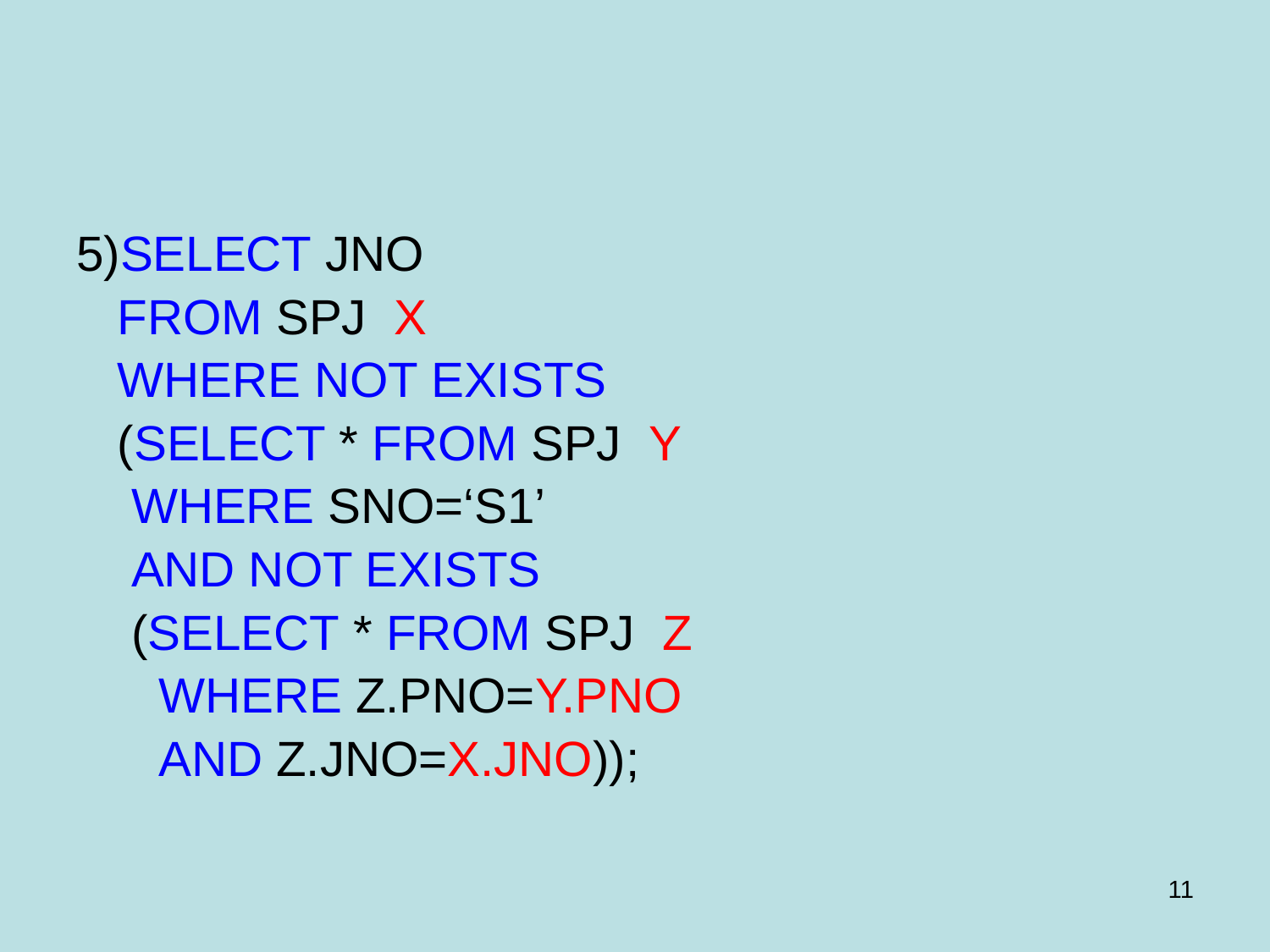

#
5)SELECT JNO
   FROM SPJ  X
   WHERE NOT EXISTS
   (SELECT * FROM SPJ  Y
    WHERE SNO=‘S1’
    AND NOT EXISTS
    (SELECT * FROM SPJ  Z
      WHERE Z.PNO=Y.PNO
      AND Z.JNO=X.JNO));
11